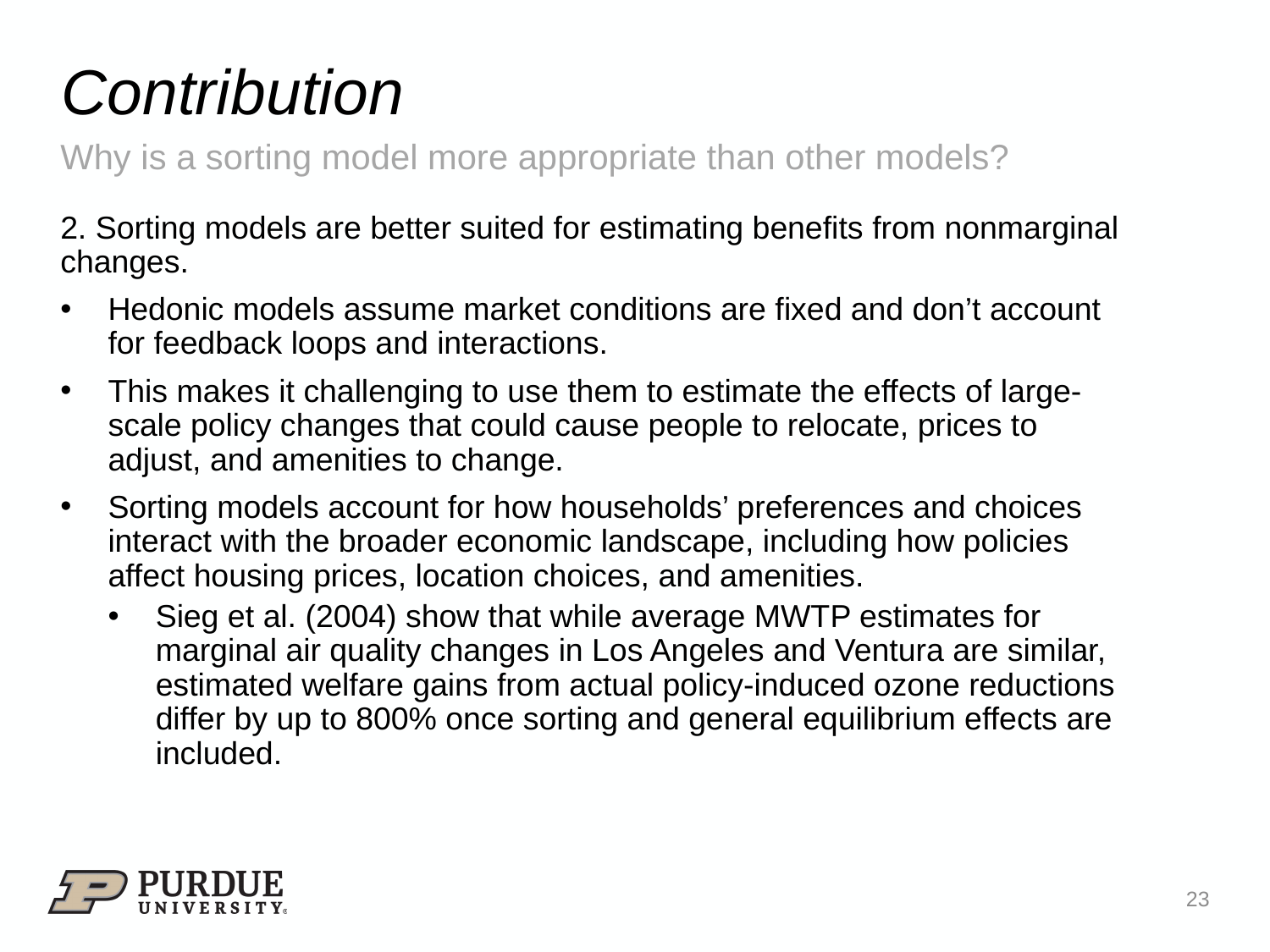

# Contribution
Why is a sorting model more appropriate than other models?
2. Sorting models are better suited for estimating benefits from nonmarginal changes.
Hedonic models assume market conditions are fixed and don’t account for feedback loops and interactions.
This makes it challenging to use them to estimate the effects of large-scale policy changes that could cause people to relocate, prices to adjust, and amenities to change.
Sorting models account for how households’ preferences and choices interact with the broader economic landscape, including how policies affect housing prices, location choices, and amenities.
Sieg et al. (2004) show that while average MWTP estimates for marginal air quality changes in Los Angeles and Ventura are similar, estimated welfare gains from actual policy-induced ozone reductions differ by up to 800% once sorting and general equilibrium effects are included.

23